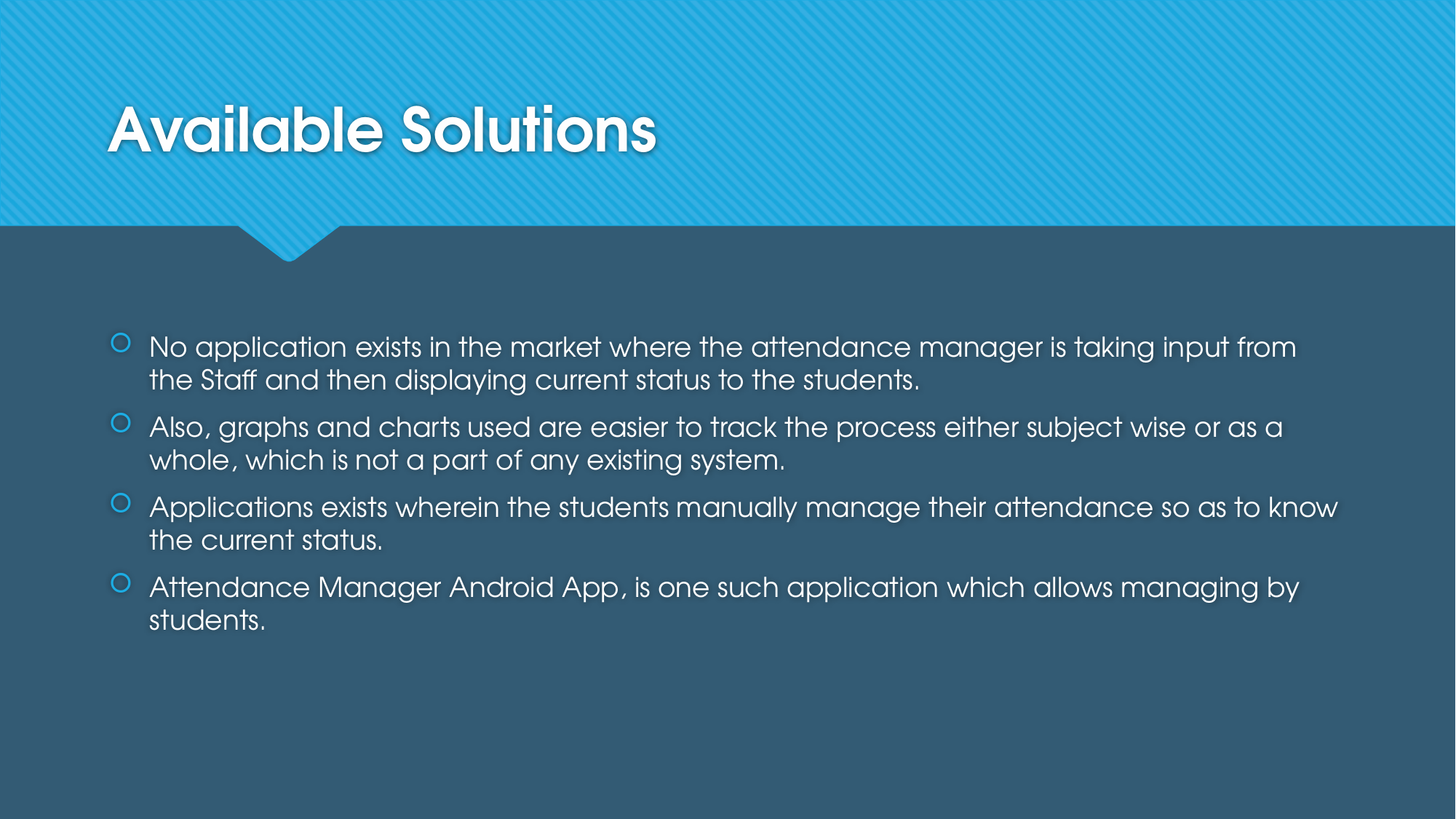

# Available Solutions
No application exists in the market where the attendance manager is taking input from the Staff and then displaying current status to the students.
Also, graphs and charts used are easier to track the process either subject wise or as a whole, which is not a part of any existing system.
Applications exists wherein the students manually manage their attendance so as to know the current status.
Attendance Manager Android App, is one such application which allows managing by students.